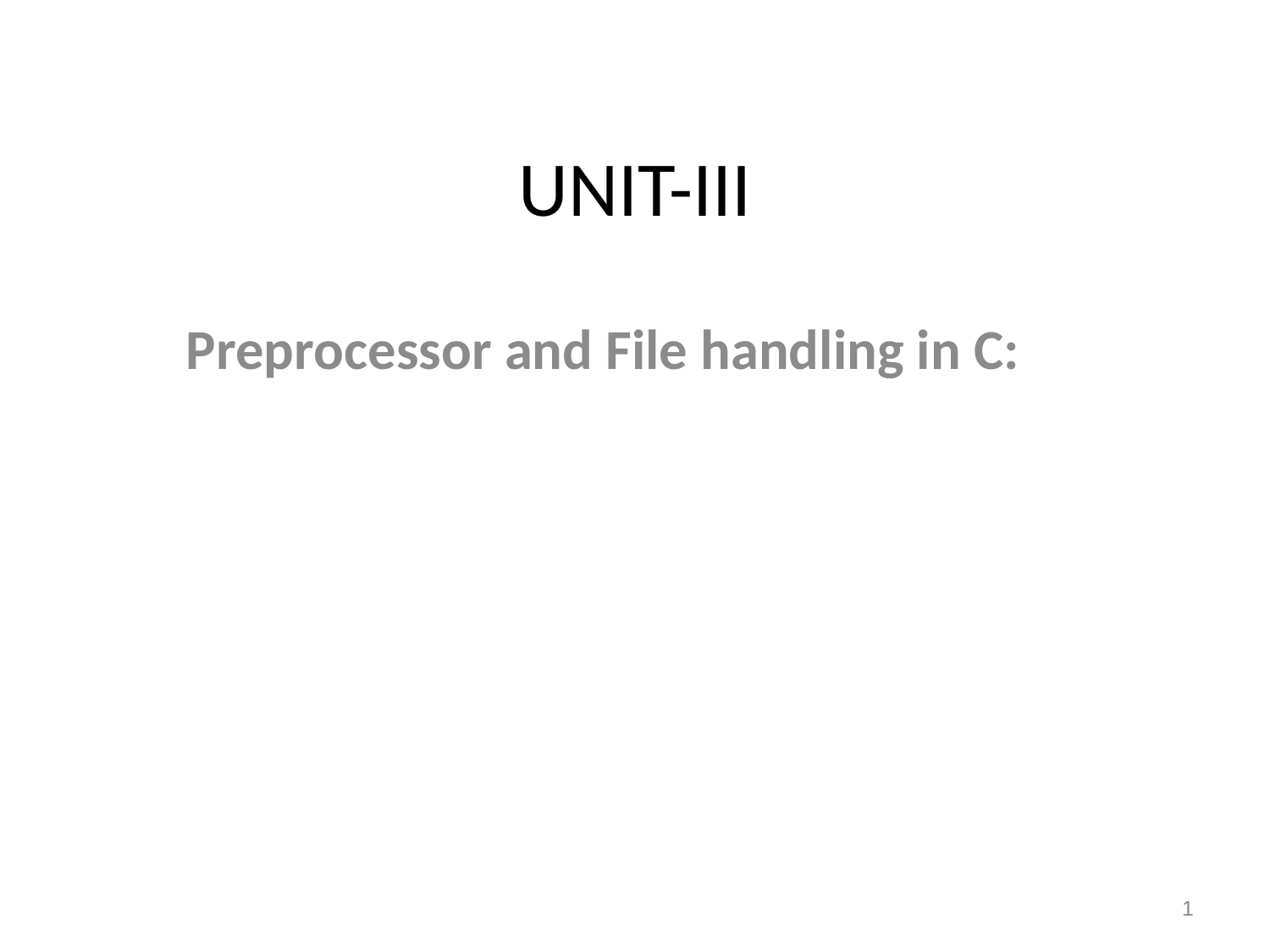

# UNIT-III
Preprocessor and File handling in C:

1